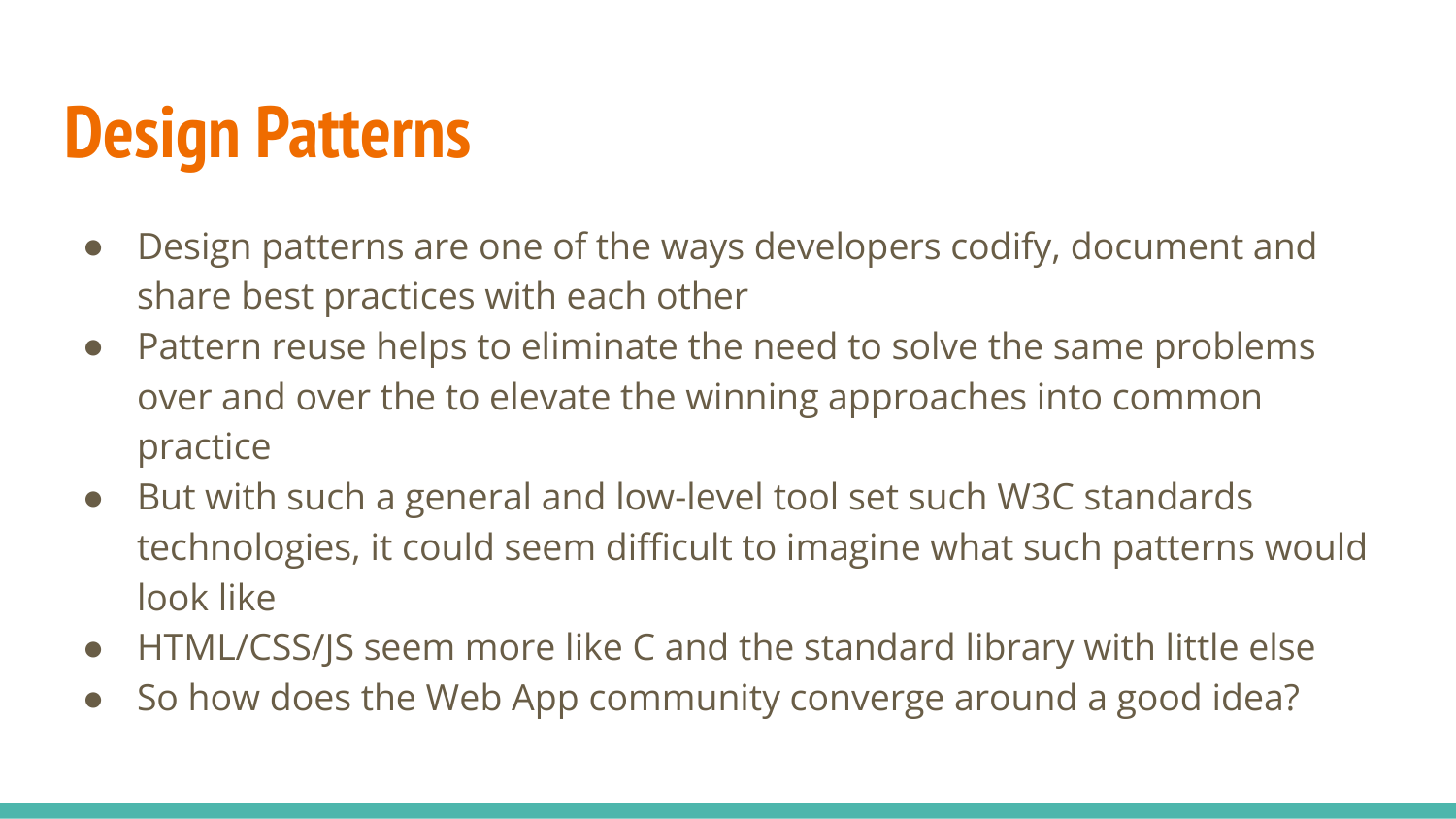

# Design Patterns
Design patterns are one of the ways developers codify, document and share best practices with each other
Pattern reuse helps to eliminate the need to solve the same problems over and over the to elevate the winning approaches into common practice
But with such a general and low-level tool set such W3C standards technologies, it could seem difficult to imagine what such patterns would look like
HTML/CSS/JS seem more like C and the standard library with little else
So how does the Web App community converge around a good idea?